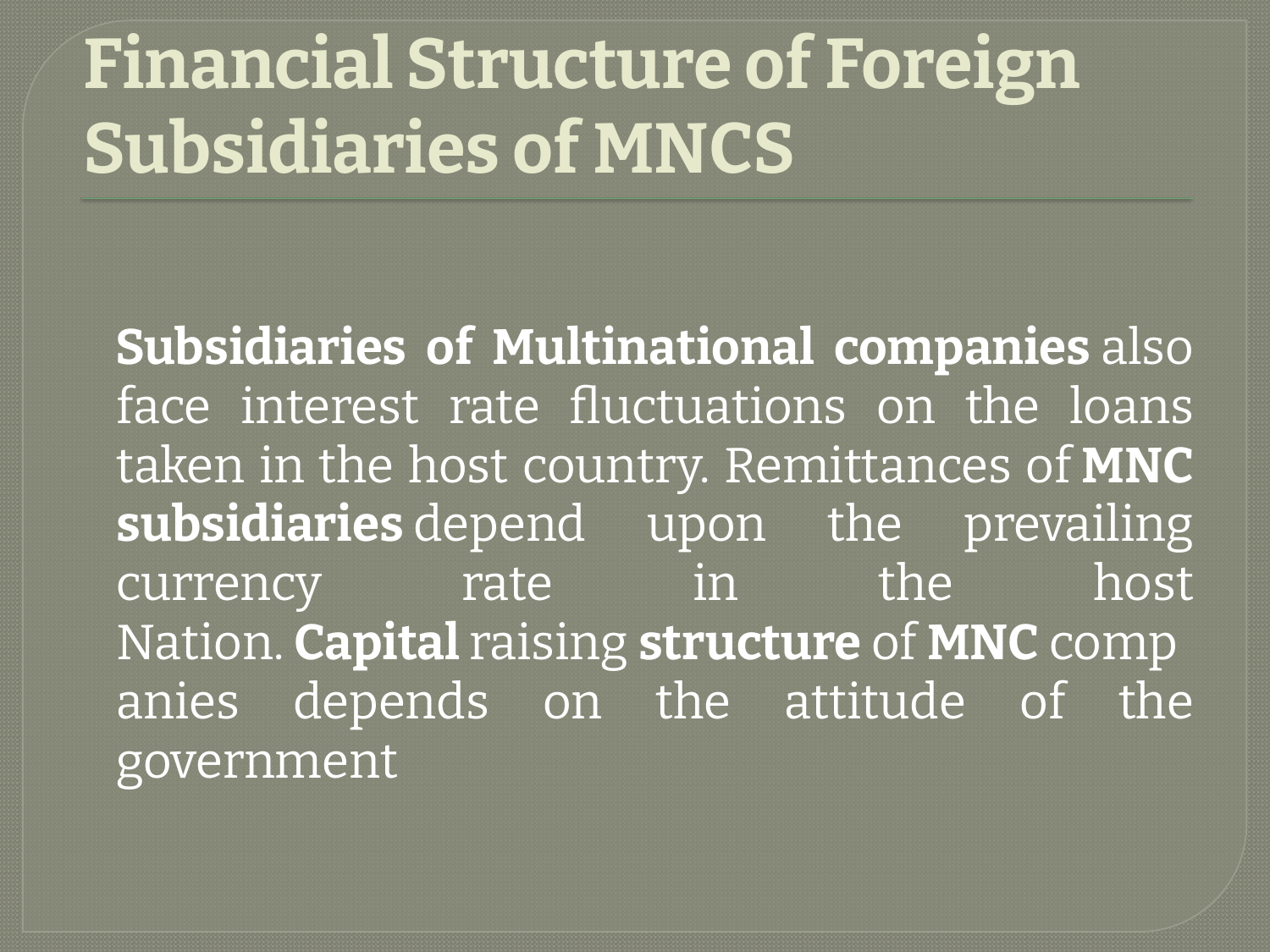

# Financial Structure of Foreign Subsidiaries of MNCS

  Subsidiaries of Multinational companies also face interest rate fluctuations on the loans taken in the host country. Remittances of MNC subsidiaries depend upon the prevailing currency rate in the host Nation. Capital raising structure of MNC companies depends on the attitude of the government